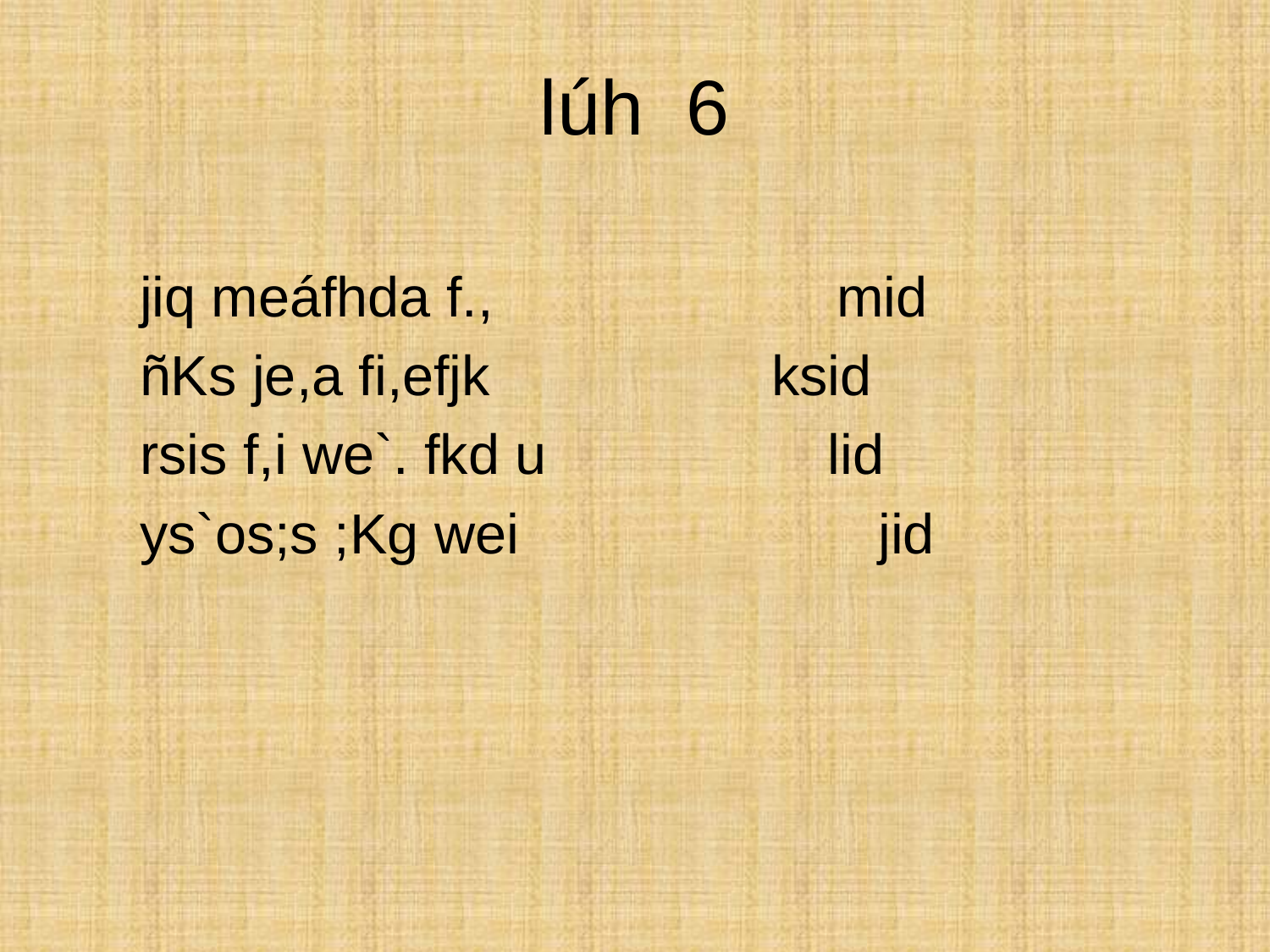

# lúh  6
jiq meáfhda f.,                      mid
ñKs je,a fi,efjk                  ksid
rsis f,i we`. fkd u                  lid
ys`os;s ;Kg wei                       jid